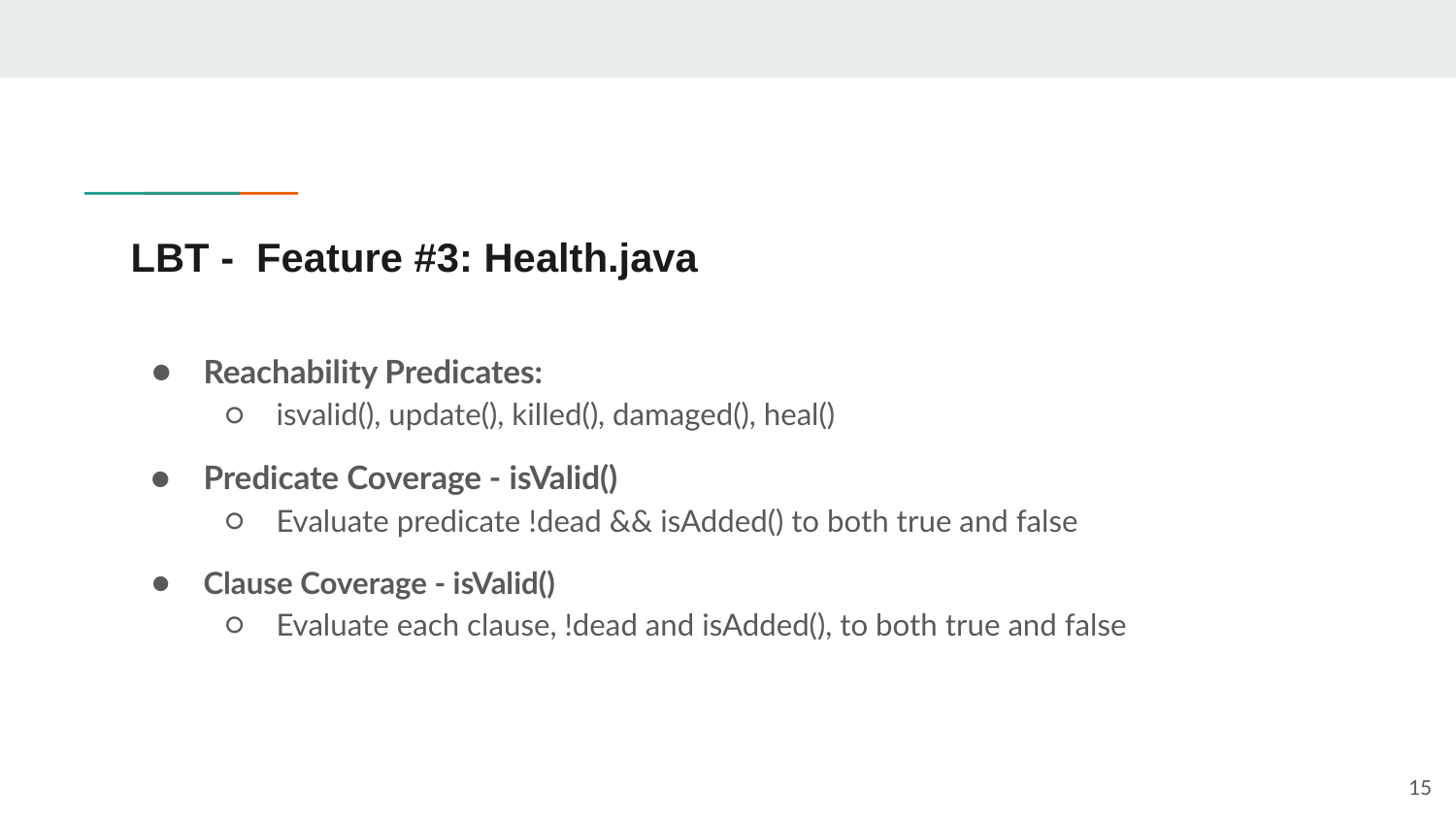

# LBT -  Feature #3: Health.java

Reachability Predicates:
isvalid(), update(), killed(), damaged(), heal()
Predicate Coverage - isValid()
Evaluate predicate !dead && isAdded() to both true and false
Clause Coverage - isValid()
Evaluate each clause, !dead and isAdded(), to both true and false

15